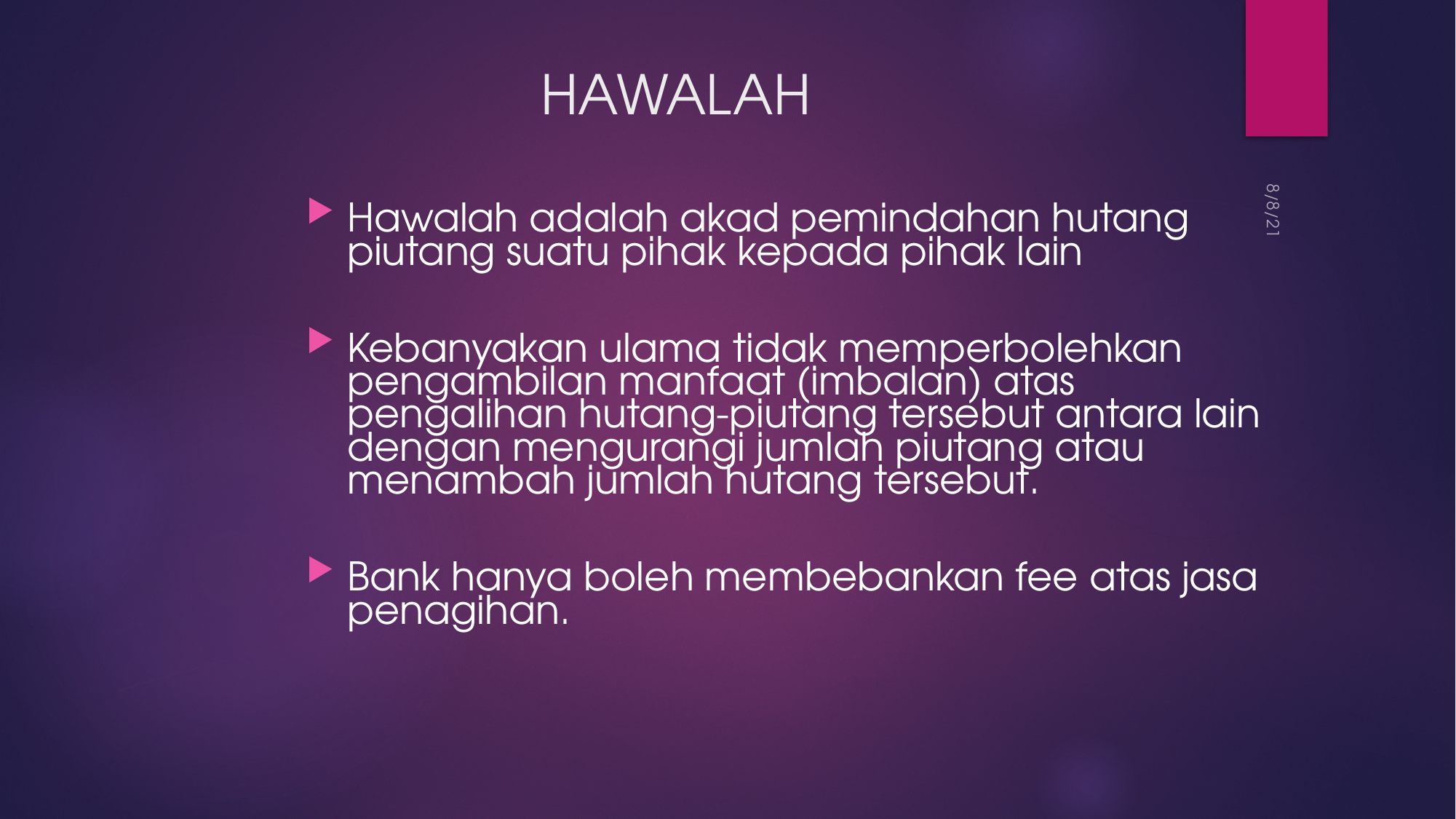

HAWALAH

Hawalah adalah akad pemindahan hutang piutang suatu pihak kepada pihak lain

Kebanyakan ulama tidak memperbolehkan pengambilan manfaat (imbalan) atas pengalihan hutang-piutang tersebut antara lain dengan mengurangi jumlah piutang atau menambah jumlah hutang tersebut.

Bank hanya boleh membebankan fee atas jasa penagihan.

8/8/21